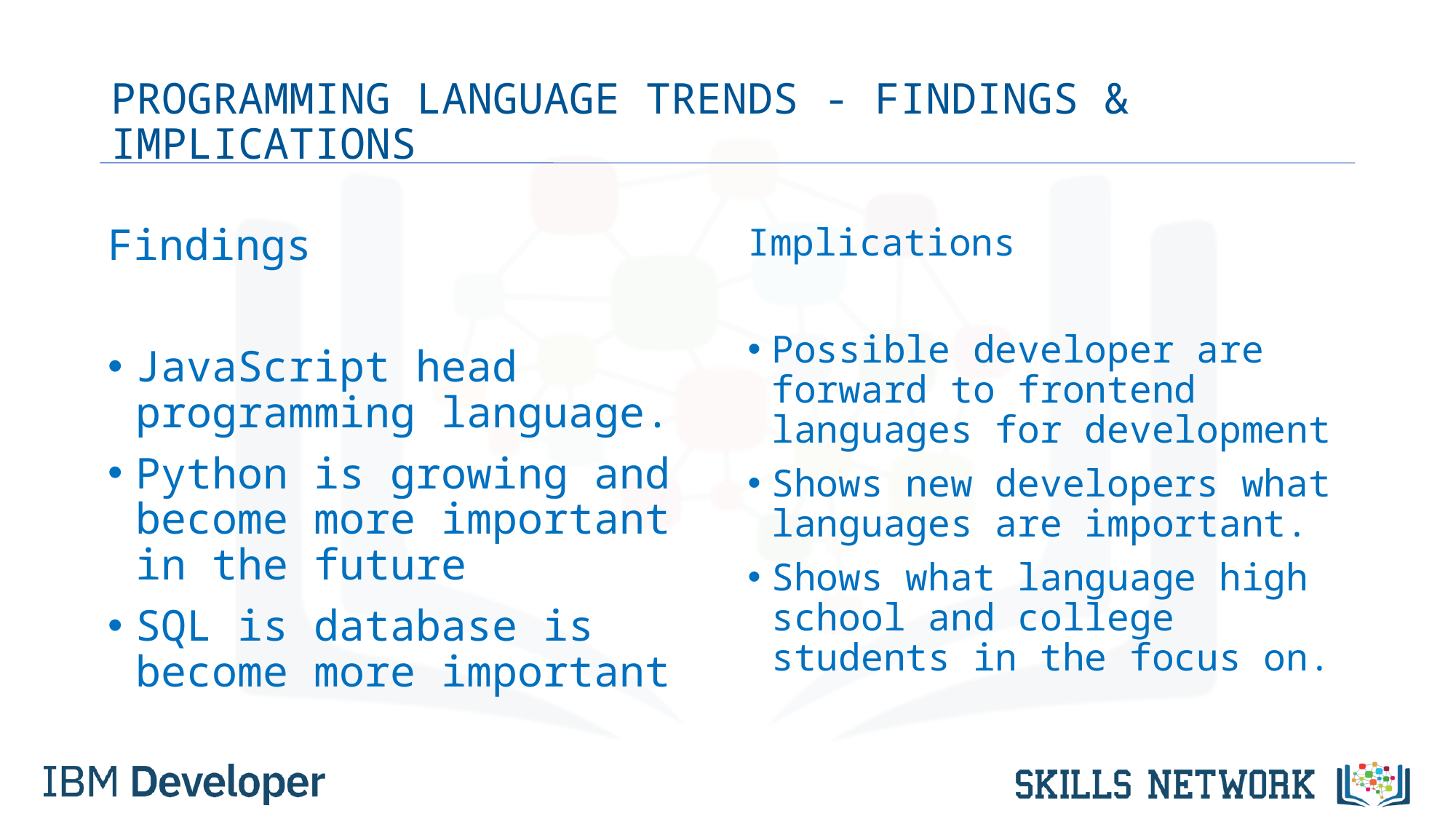

# PROGRAMMING LANGUAGE TRENDS - FINDINGS & IMPLICATIONS
Findings

JavaScript head programming language.
Python is growing and become more important in the future
SQL is database is become more important
Implications

Possible developer are forward to frontend languages for development
Shows new developers what languages are important.
Shows what language high school and college students in the focus on.